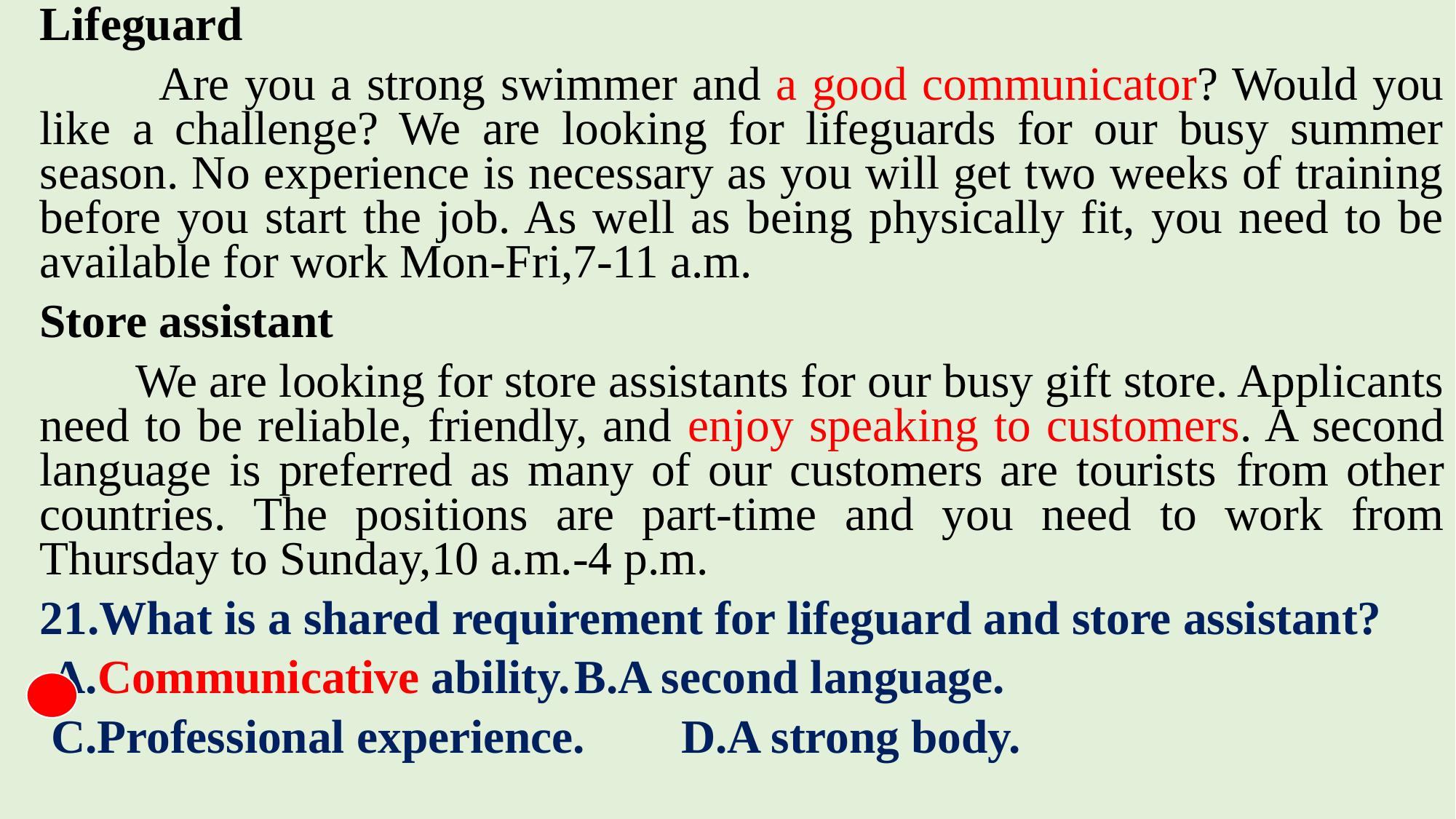

Lifeguard
        Are you a strong swimmer and a good communicator? Would you like a challenge? We are looking for lifeguards for our busy summer season. No experience is necessary as you will get two weeks of training before you start the job. As well as being physically fit, you need to be available for work Mon-Fri,7-11 a.m.
Store assistant
        We are looking for store assistants for our busy gift store. Applicants need to be reliable, friendly, and enjoy speaking to customers. A second language is preferred as many of our customers are tourists from other countries. The positions are part-time and you need to work from Thursday to Sunday,10 a.m.-4 p.m.
21.What is a shared requirement for lifeguard and store assistant?
 A.Communicative ability.					B.A second language.
 C.Professional experience.				D.A strong body.